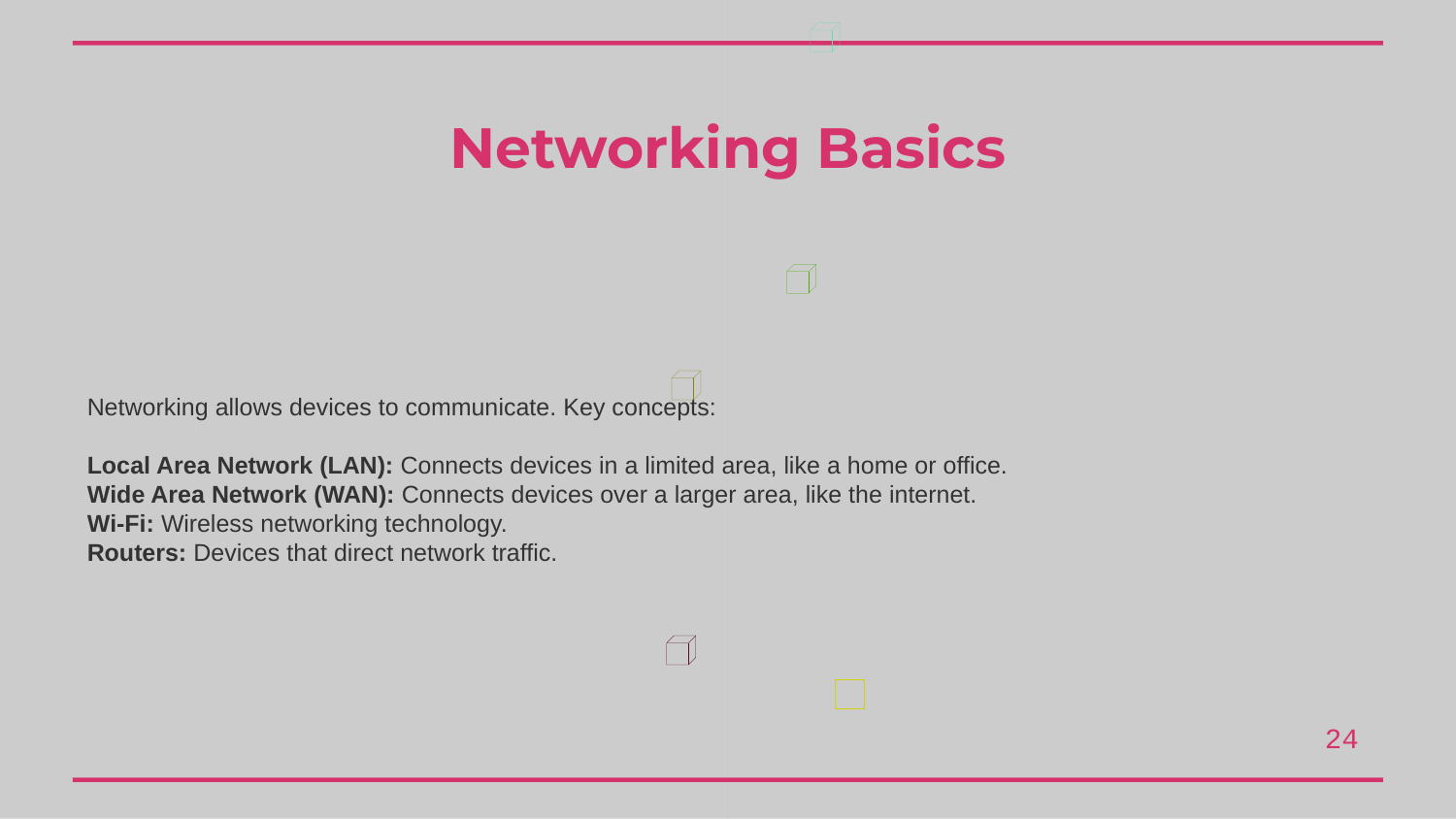

Networking Basics
Networking allows devices to communicate. Key concepts:

Local Area Network (LAN): Connects devices in a limited area, like a home or office.
Wide Area Network (WAN): Connects devices over a larger area, like the internet.
Wi-Fi: Wireless networking technology.
Routers: Devices that direct network traffic.

24